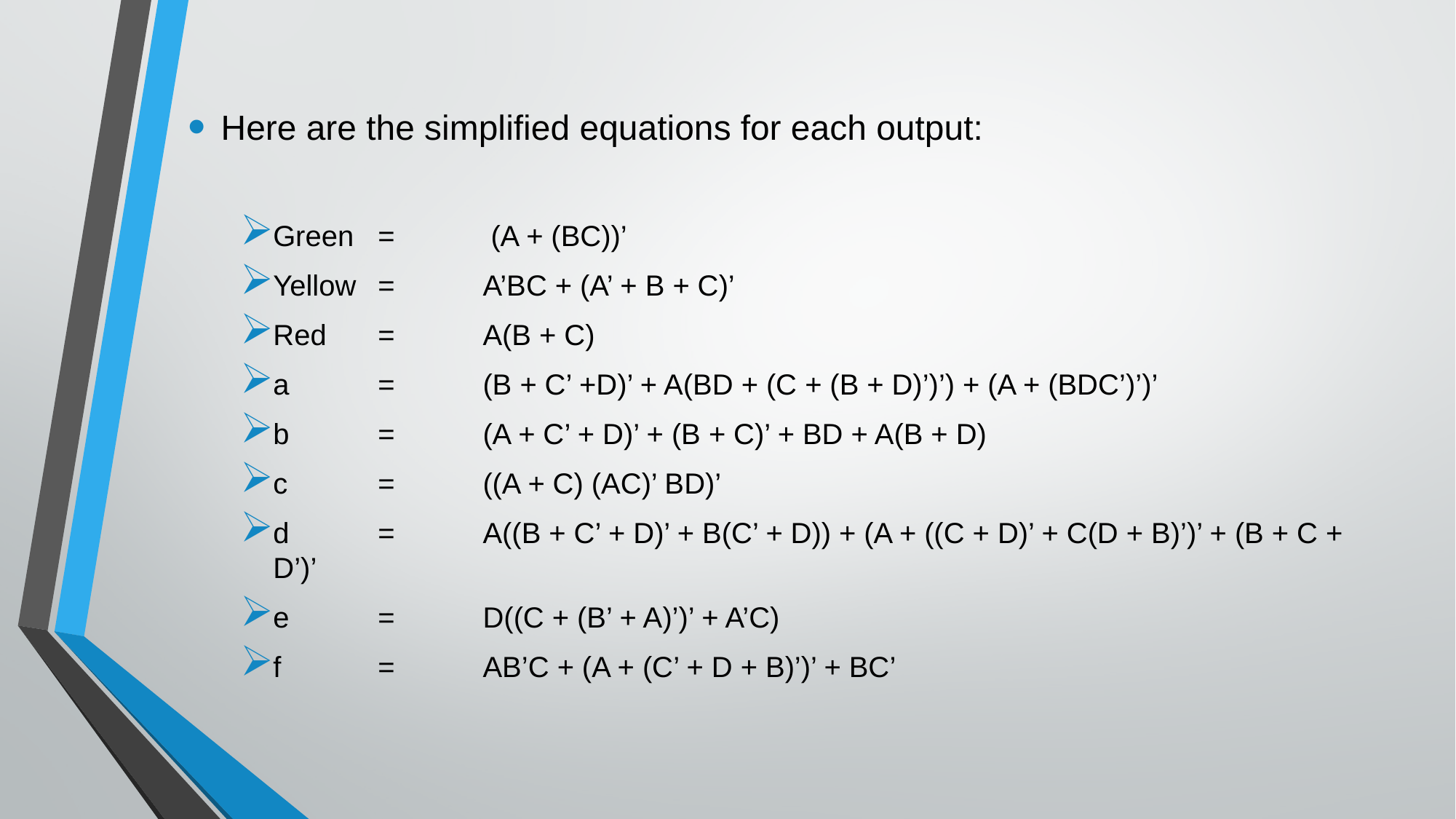

Here are the simplified equations for each output:

Green 	=	 (A + (BC))’
Yellow 	= 	A’BC + (A’ + B + C)’
Red 		= 	A(B + C)
a 		= 	(B + C’ +D)’ + A(BD + (C + (B + D)’)’) + (A + (BDC’)’)’
b   		= 	(A + C’ + D)’ + (B + C)’ + BD + A(B + D)
c			= 	((A + C) (AC)’ BD)’
d			= 	A((B + C’ + D)’ + B(C’ + D)) + (A + ((C + D)’ + C(D + B)’)’ + (B + C + D’)’
e			= 	D((C + (B’ + A)’)’ + A’C)
f			= 	AB’C + (A + (C’ + D + B)’)’ + BC’